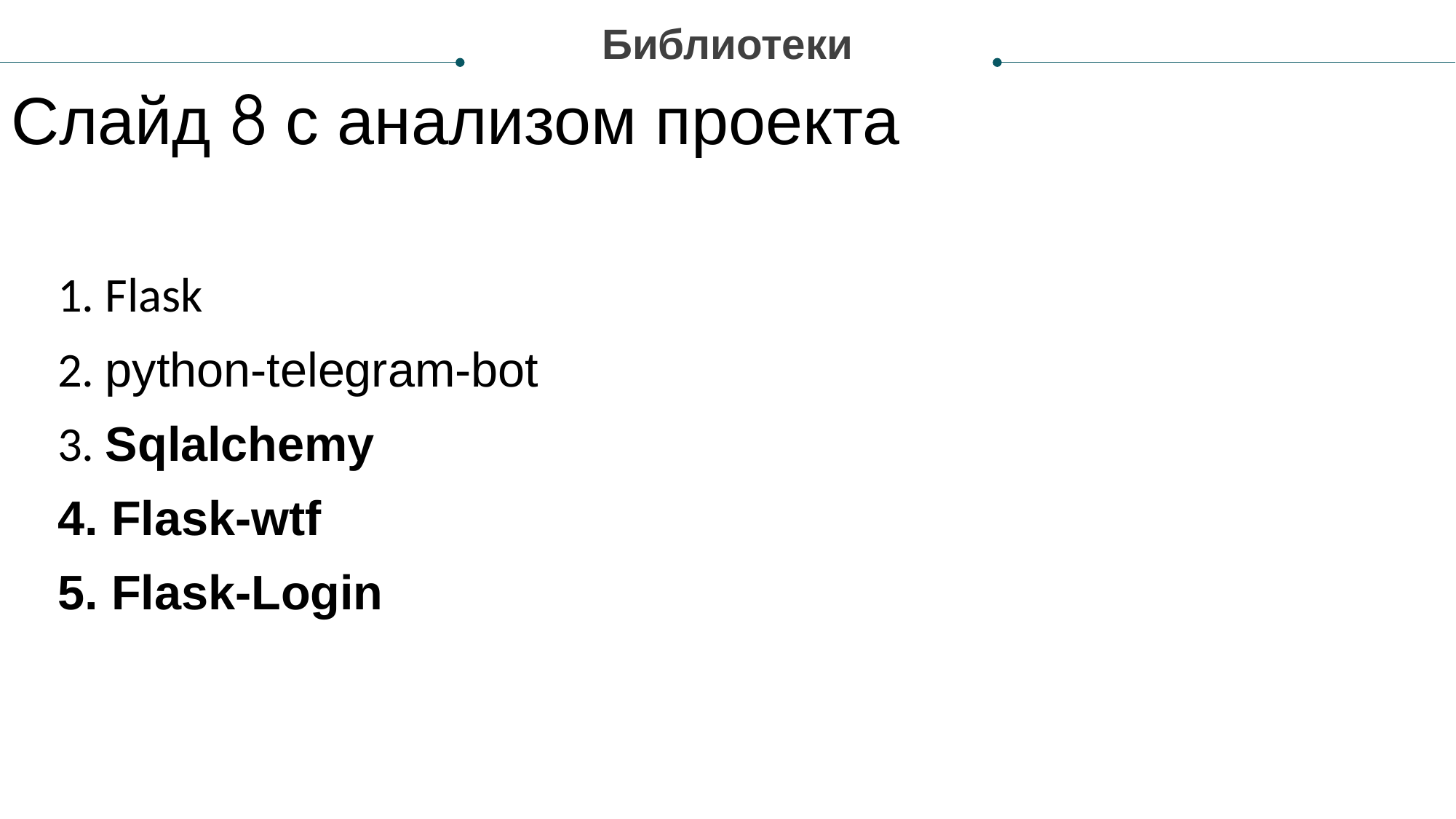

Библиотеки
Слайд 8 с анализом проекта
1. Flask
2. python-telegram-bot
3. Sqlalchemy
4. Flask-wtf
5. Flask-Login